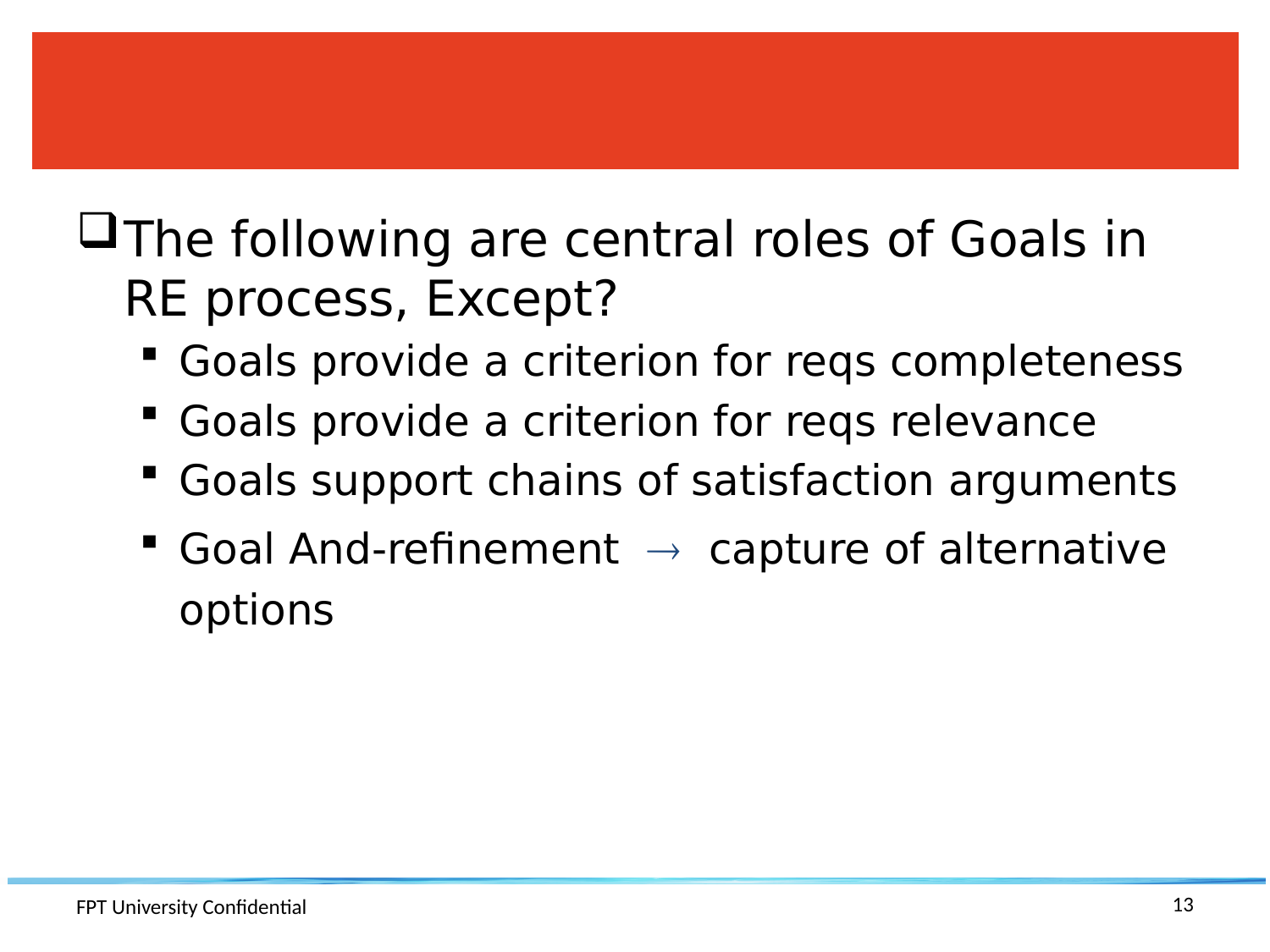

#
The following are central roles of Goals in RE process, Except?
Goals provide a criterion for reqs completeness
Goals provide a criterion for reqs relevance
Goals support chains of satisfaction arguments
Goal And-refinement  →  capture of alternative options